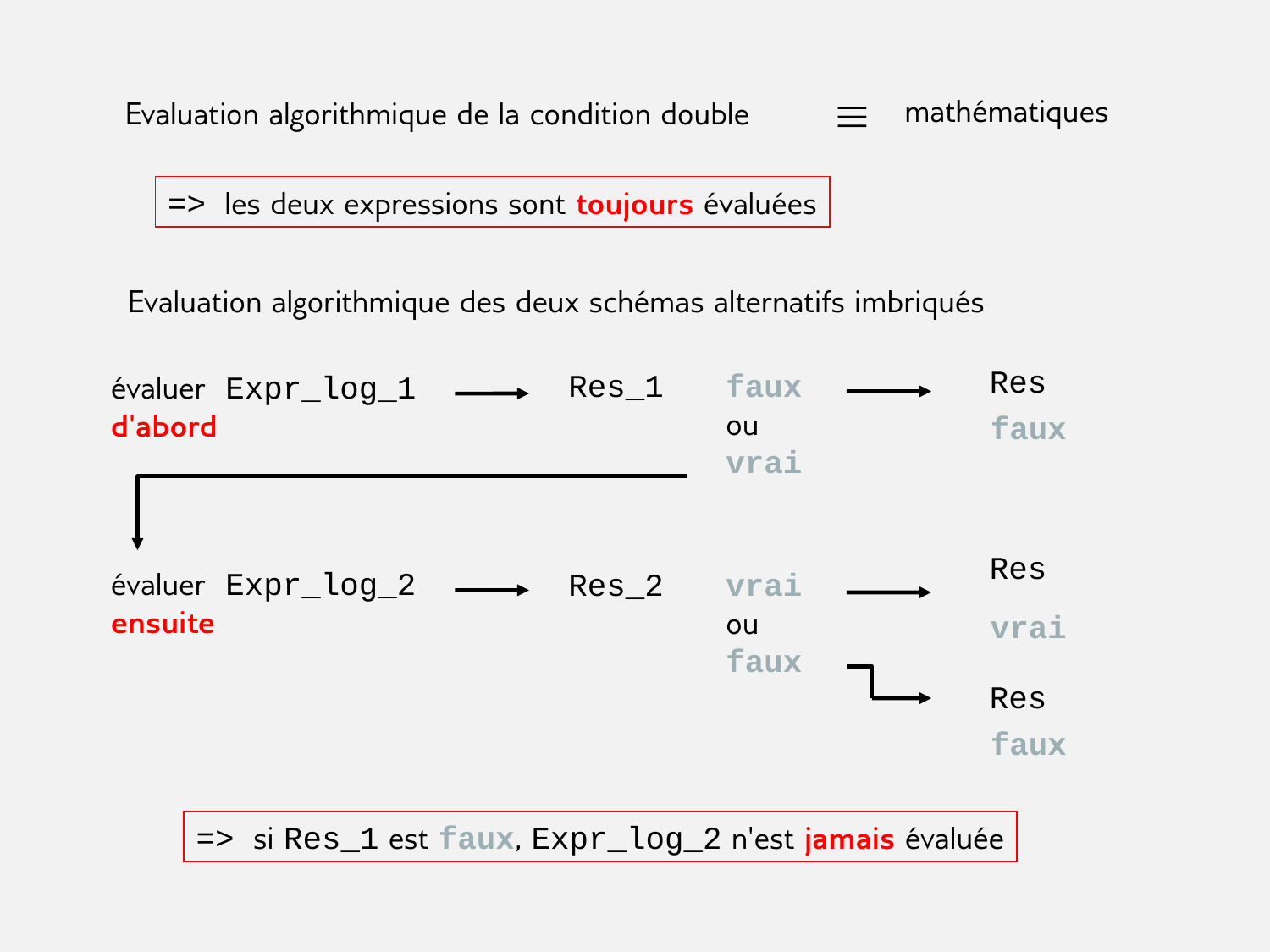

≡
mathématiques
Evaluation algorithmique de la condition double
=>  les deux expressions sont toujours évaluées
Evaluation algorithmique des deux schémas alternatifs imbriqués
Res
Res_1
faux
ou
vrai
évaluer Expr_log_1
d'abord

faux

Res
évaluer Expr_log_2
ensuite
Res_2
vrai
ou
faux

vrai

Res
faux
=>  si Res_1 est faux, Expr_log_2 n'est jamais évaluée